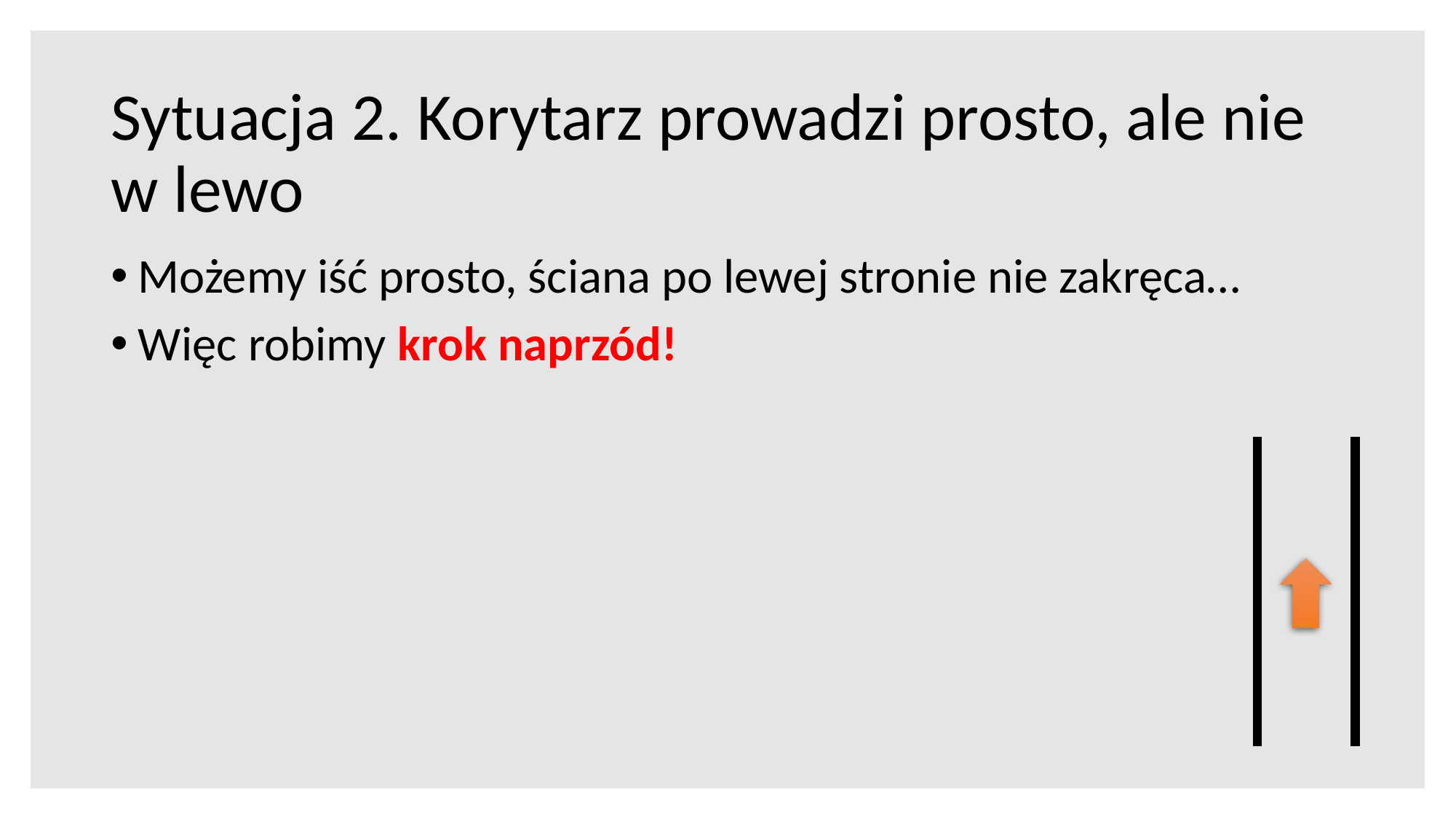

# Sytuacja 2. Korytarz prowadzi prosto, ale nie w lewo
Możemy iść prosto, ściana po lewej stronie nie zakręca…
Więc robimy krok naprzód!